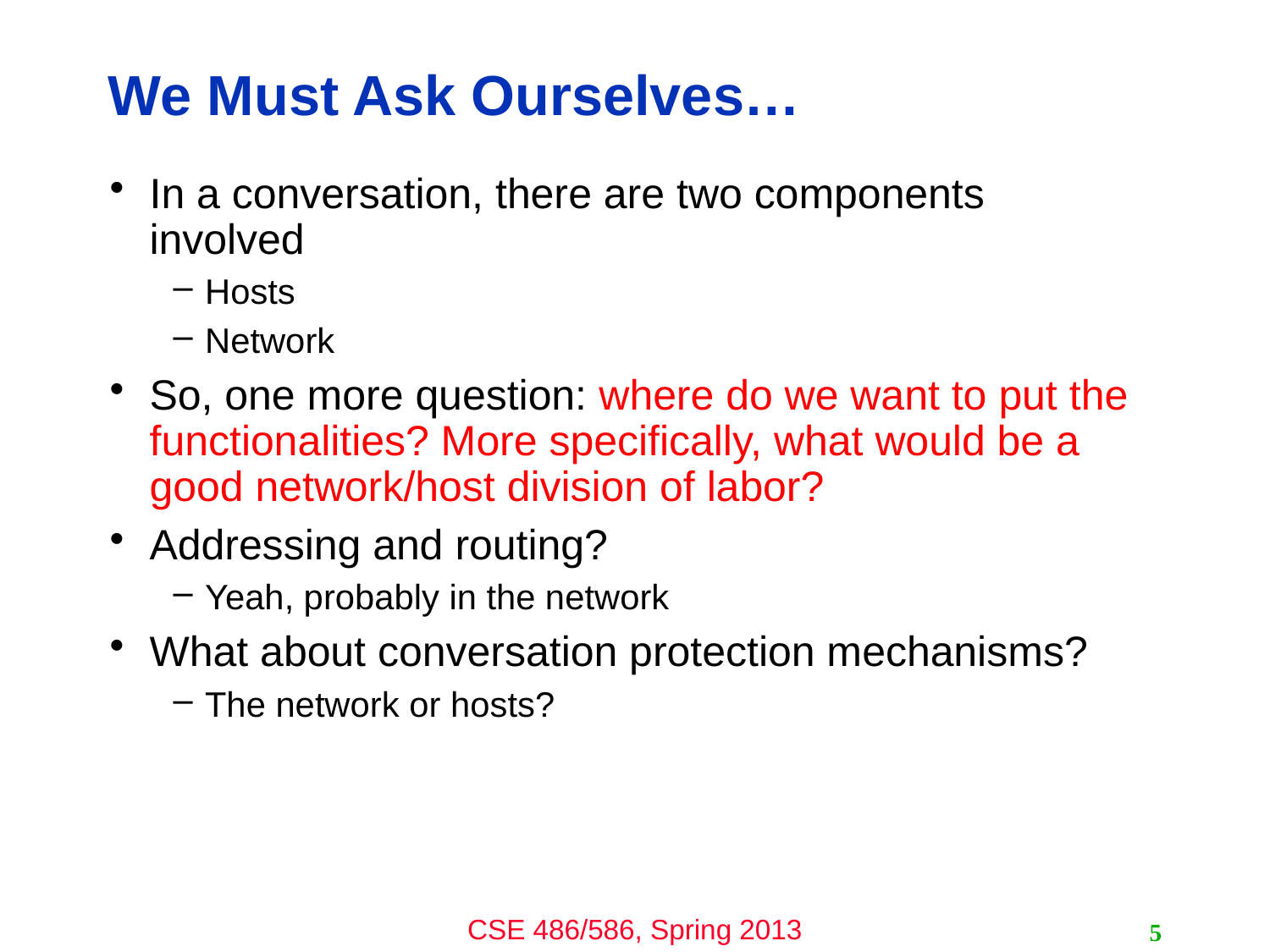

# We Must Ask Ourselves…
In a conversation, there are two components involved
Hosts
Network
So, one more question: where do we want to put the functionalities? More specifically, what would be a good network/host division of labor?
Addressing and routing?
Yeah, probably in the network
What about conversation protection mechanisms?
The network or hosts?
5